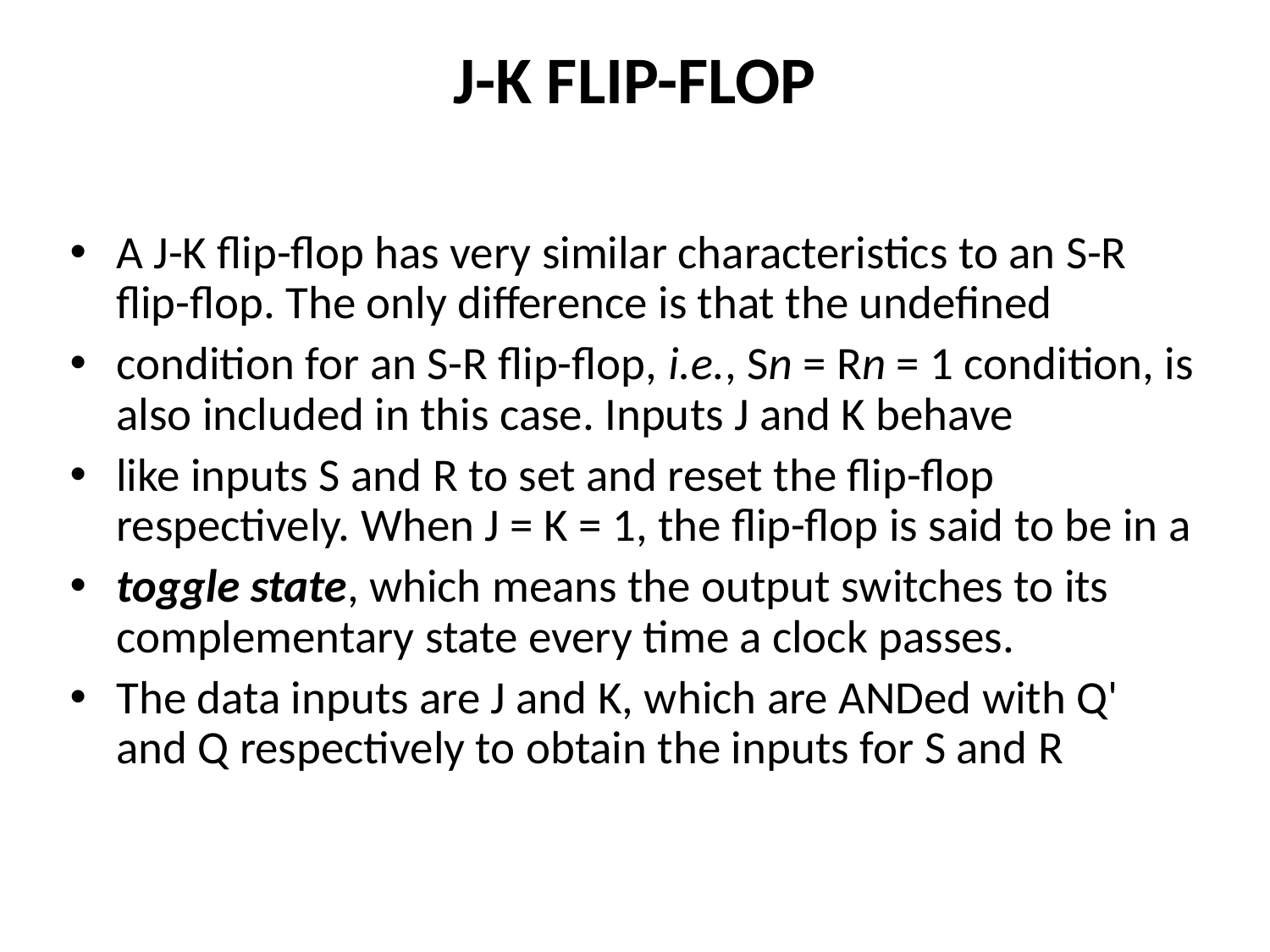

# J-K FLIP-FLOP
A J-K flip-flop has very similar characteristics to an S-R flip-flop. The only difference is that the undefined
condition for an S-R flip-flop, i.e., Sn = Rn = 1 condition, is also included in this case. Inputs J and K behave
like inputs S and R to set and reset the flip-flop respectively. When J = K = 1, the flip-flop is said to be in a
toggle state, which means the output switches to its complementary state every time a clock passes.
The data inputs are J and K, which are ANDed with Q' and Q respectively to obtain the inputs for S and R